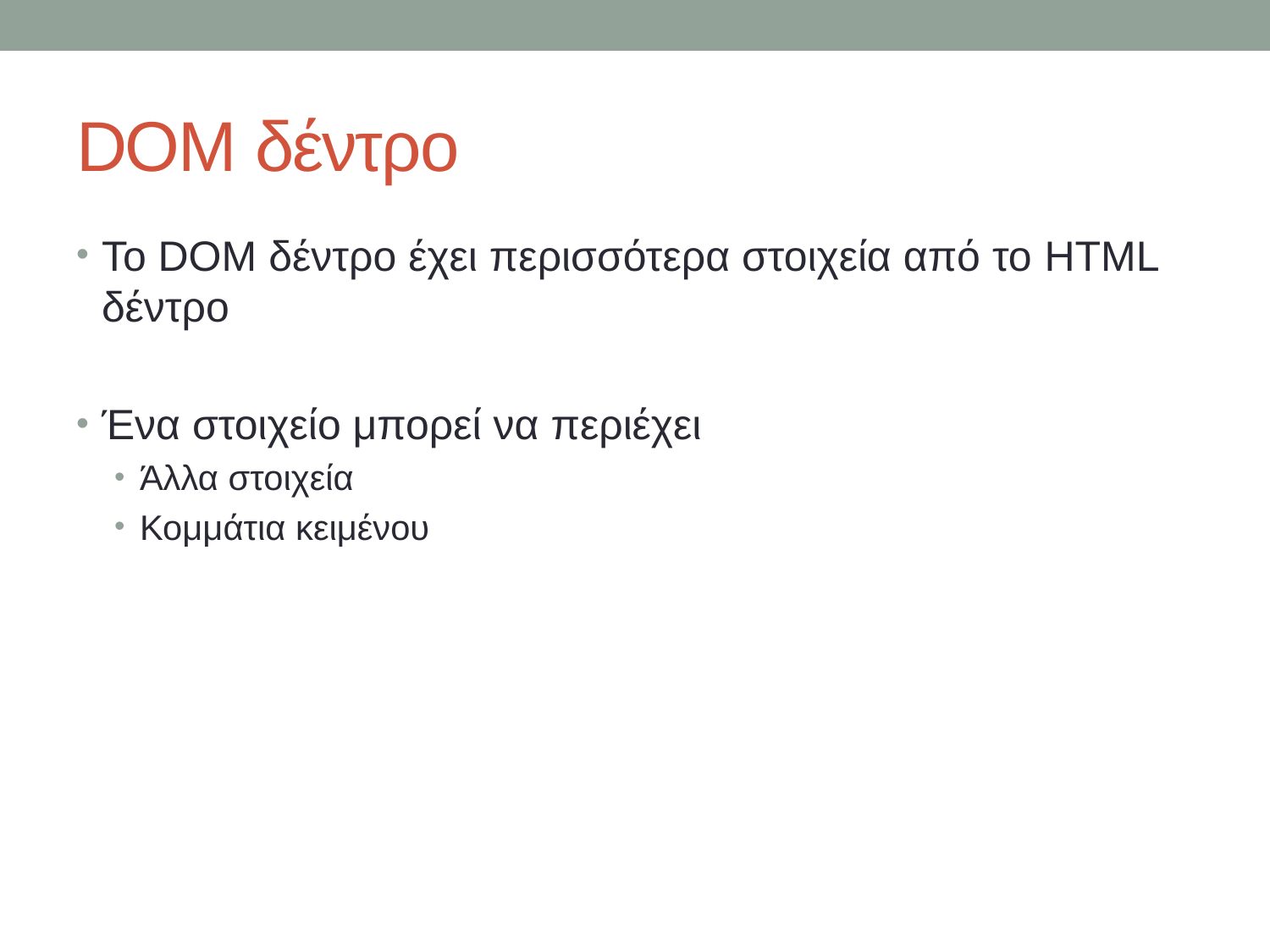

# DOM δέντρο
Το DOM δέντρο έχει περισσότερα στοιχεία από το HTML δέντρο

Ένα στοιχείο μπορεί να περιέχει
Άλλα στοιχεία
Κομμάτια κειμένου